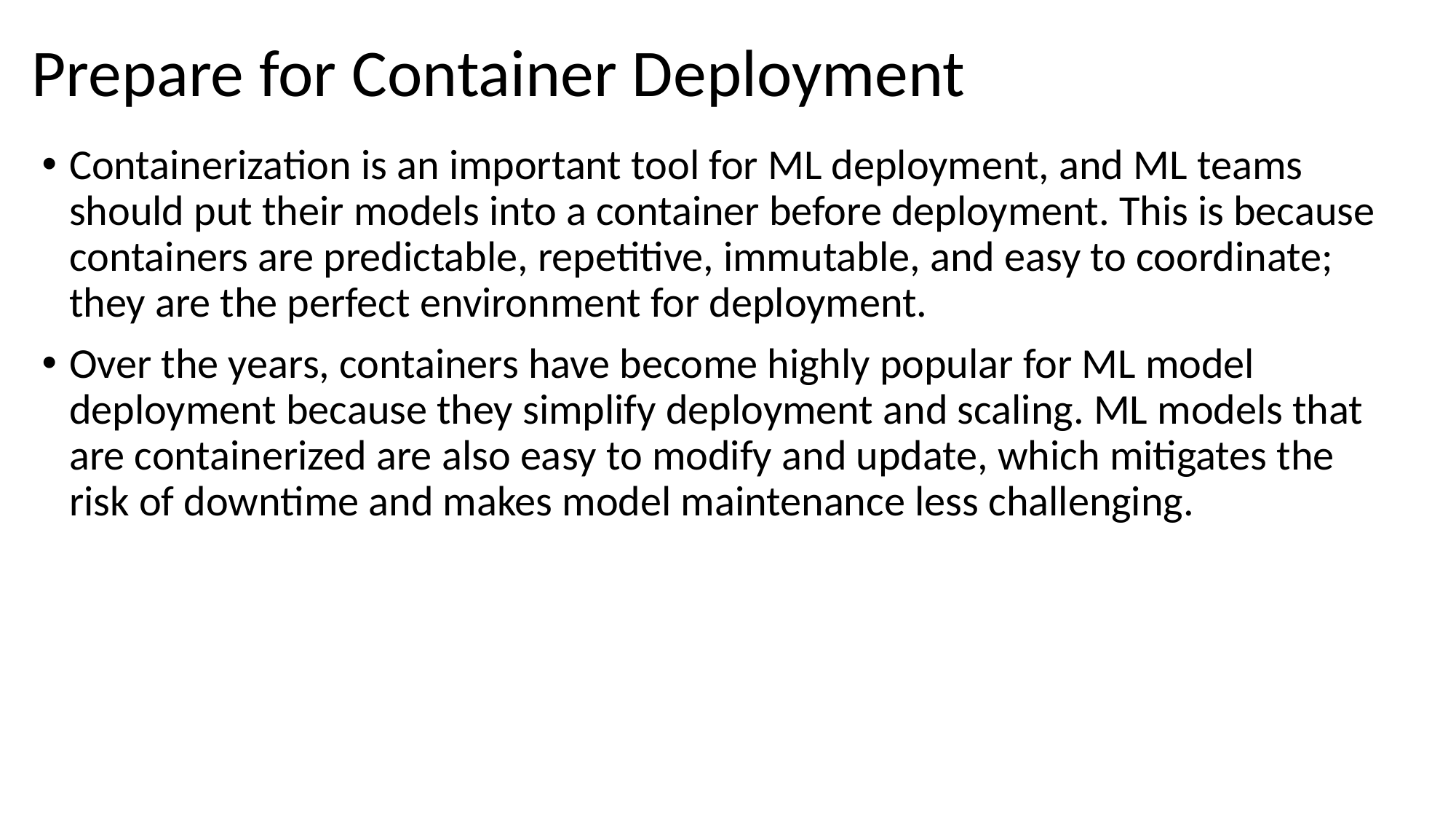

# Prepare for Container Deployment
Containerization is an important tool for ML deployment, and ML teams should put their models into a container before deployment. This is because containers are predictable, repetitive, immutable, and easy to coordinate; they are the perfect environment for deployment.
Over the years, containers have become highly popular for ML model deployment because they simplify deployment and scaling. ML models that are containerized are also easy to modify and update, which mitigates the risk of downtime and makes model maintenance less challenging.